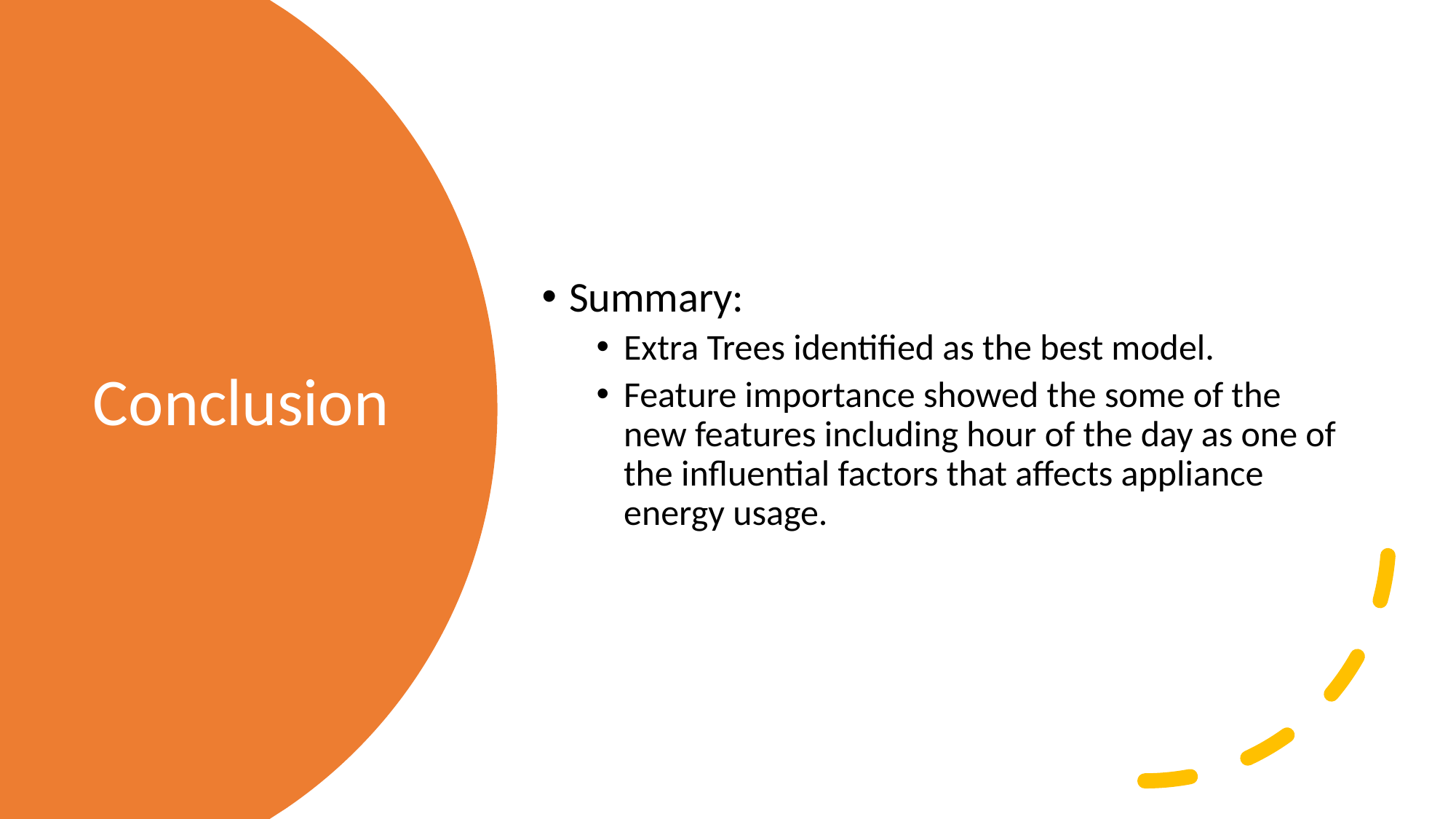

Summary:
Extra Trees identified as the best model.
Feature importance showed the some of the new features including hour of the day as one of the influential factors that affects appliance energy usage.
# Conclusion